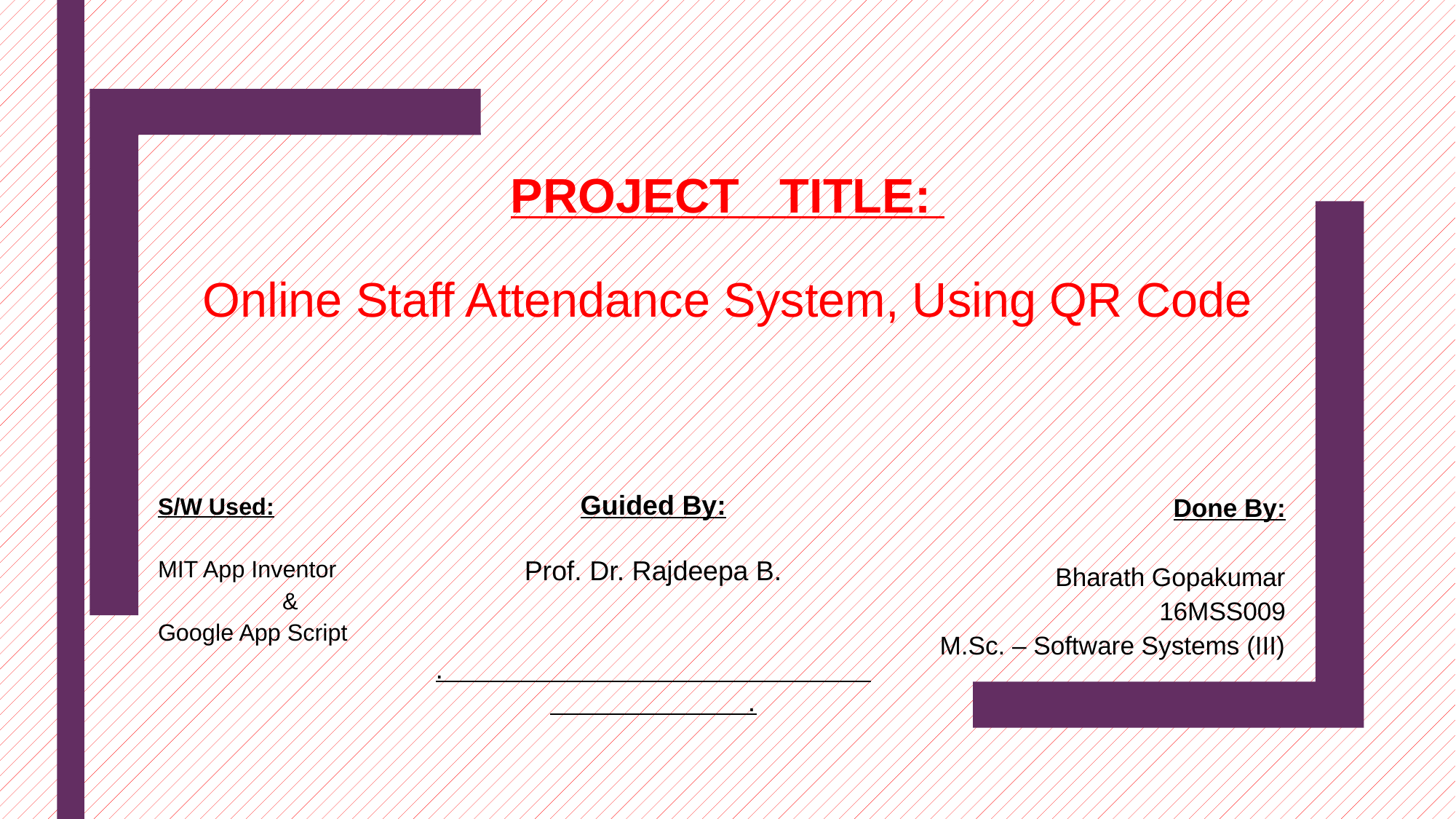

# Project   TITLE: Online Staff Attendance System, Using QR Code

Done By:

Bharath Gopakumar
16MSS009
M.Sc. – Software Systems (III)

S/W Used:

MIT App Inventor
                   &
Google App Script
Guided By:

Prof. Dr. Rajdeepa B.

.                                                                                   .